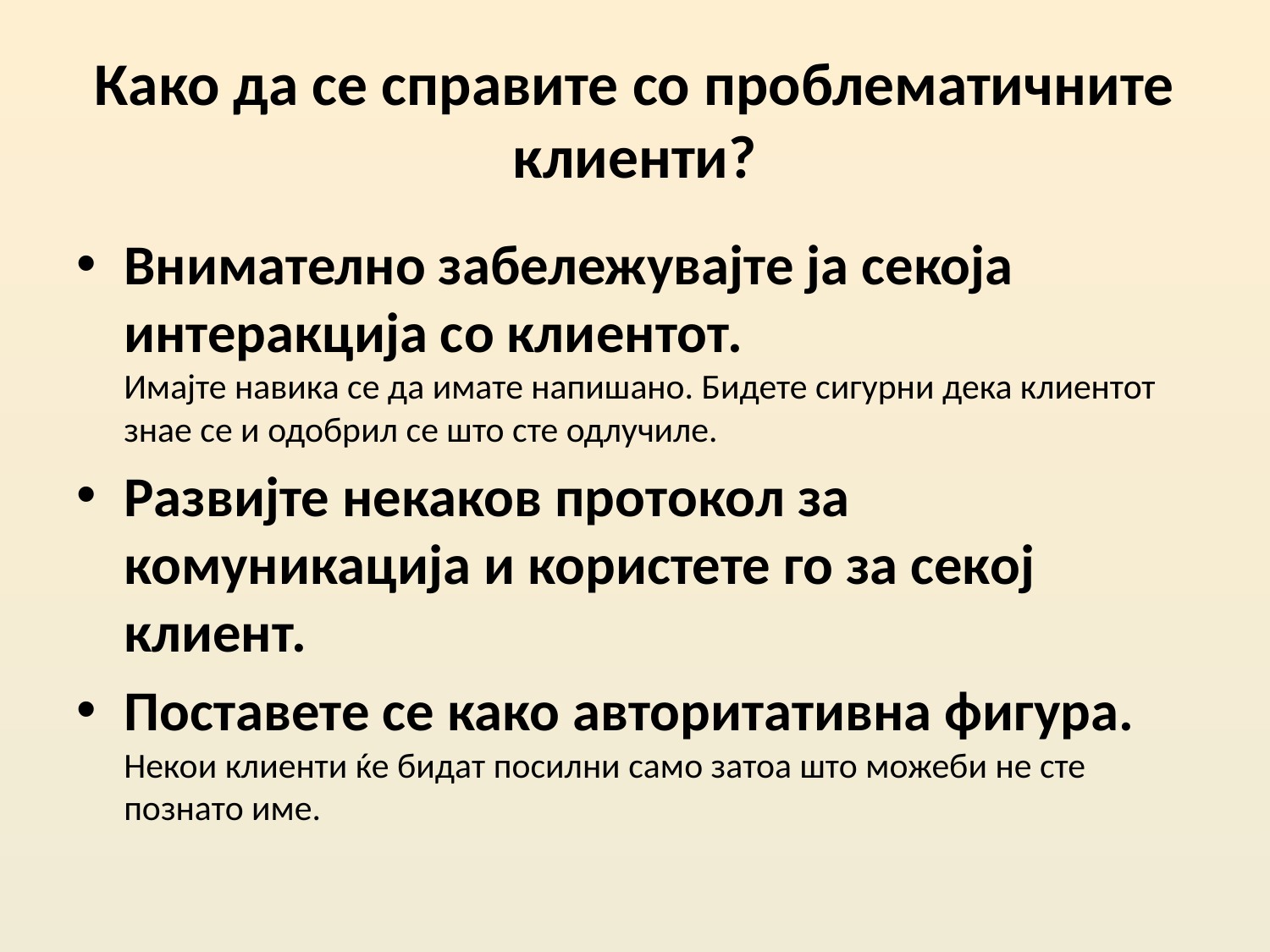

# Како да се справите со проблематичните клиенти?
Внимателно забележувајте ја секоја интеракција со клиентот.
Имајте навика се да имате напишано. Бидете сигурни дека клиентот знае се и одобрил се што сте одлучиле.
Развијте некаков протокол за комуникација и користете го за секој клиент.
Поставете се како авторитативна фигура.
Некои клиенти ќе бидат посилни само затоа што можеби не сте познато име.